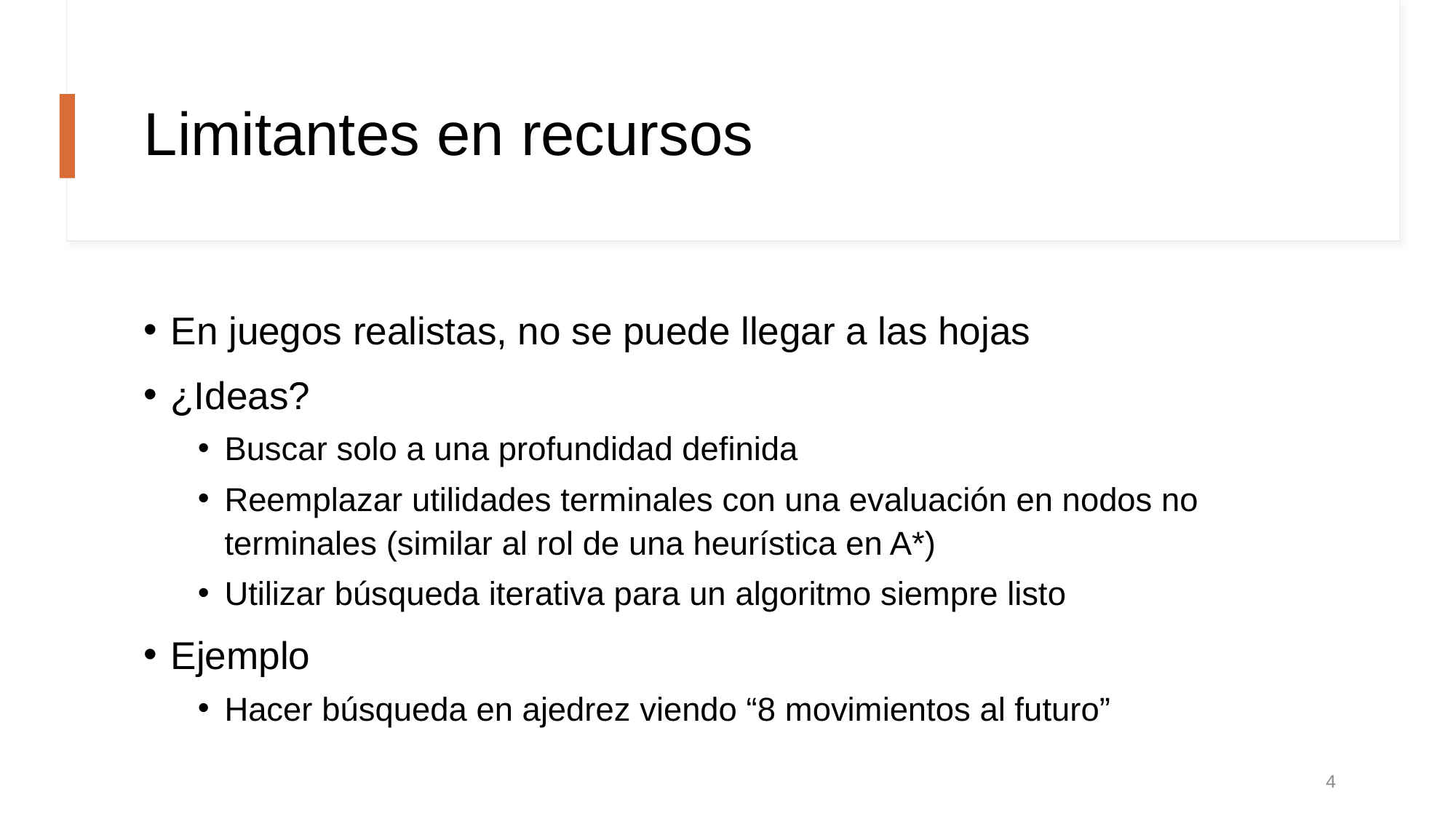

# Limitantes en recursos
En juegos realistas, no se puede llegar a las hojas
¿Ideas?
Buscar solo a una profundidad definida
Reemplazar utilidades terminales con una evaluación en nodos no terminales (similar al rol de una heurística en A*)
Utilizar búsqueda iterativa para un algoritmo siempre listo
Ejemplo
Hacer búsqueda en ajedrez viendo “8 movimientos al futuro”
4